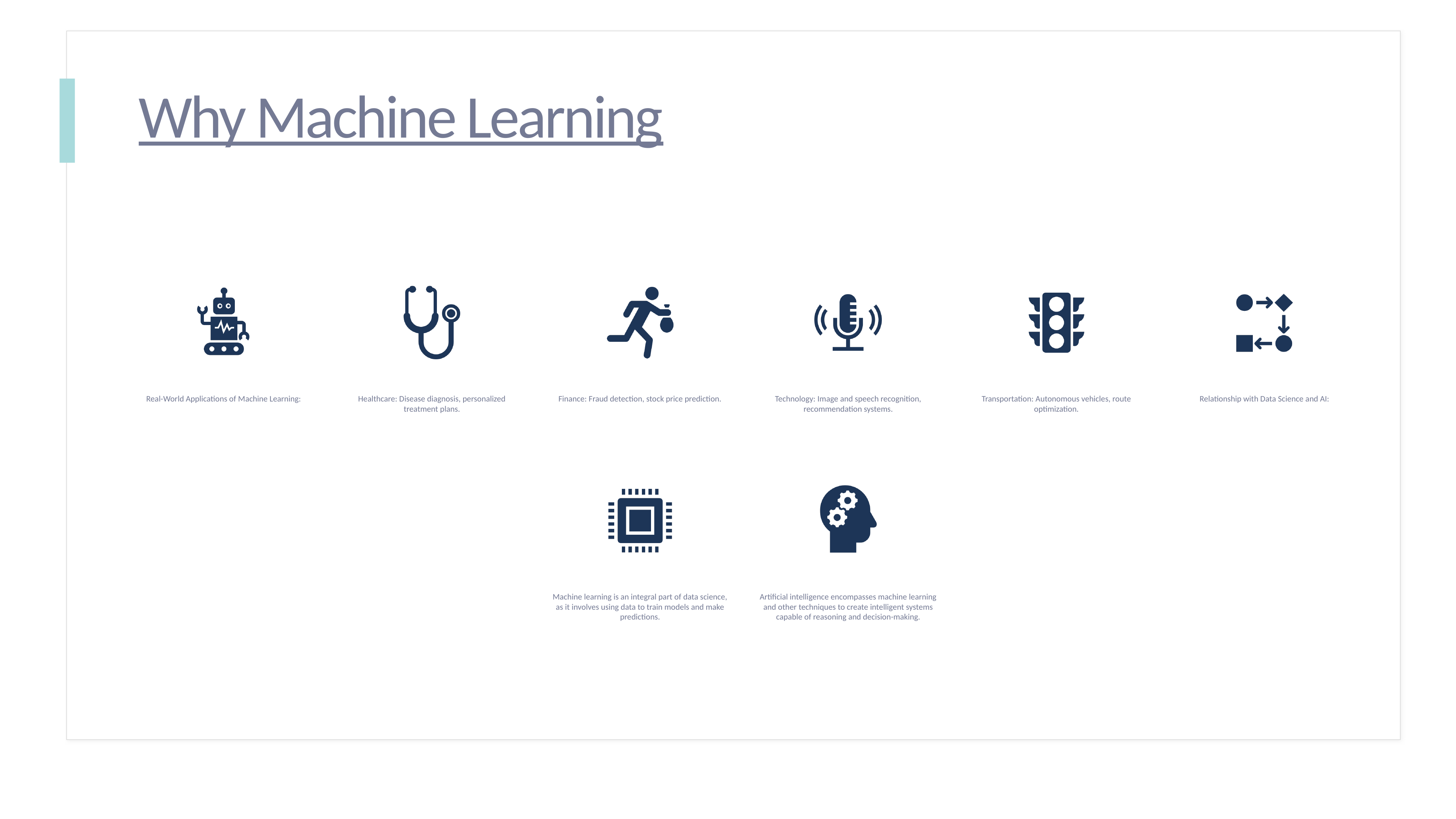

Why Machine Learning

Real-World Applications of Machine Learning:
Healthcare: Disease diagnosis, personalized treatment plans.
Finance: Fraud detection, stock price prediction.
Technology: Image and speech recognition, recommendation systems.
Transportation: Autonomous vehicles, route optimization.
Relationship with Data Science and AI:
Machine learning is an integral part of data science, as it involves using data to train models and make predictions.
Artificial intelligence encompasses machine learning and other techniques to create intelligent systems capable of reasoning and decision-making.